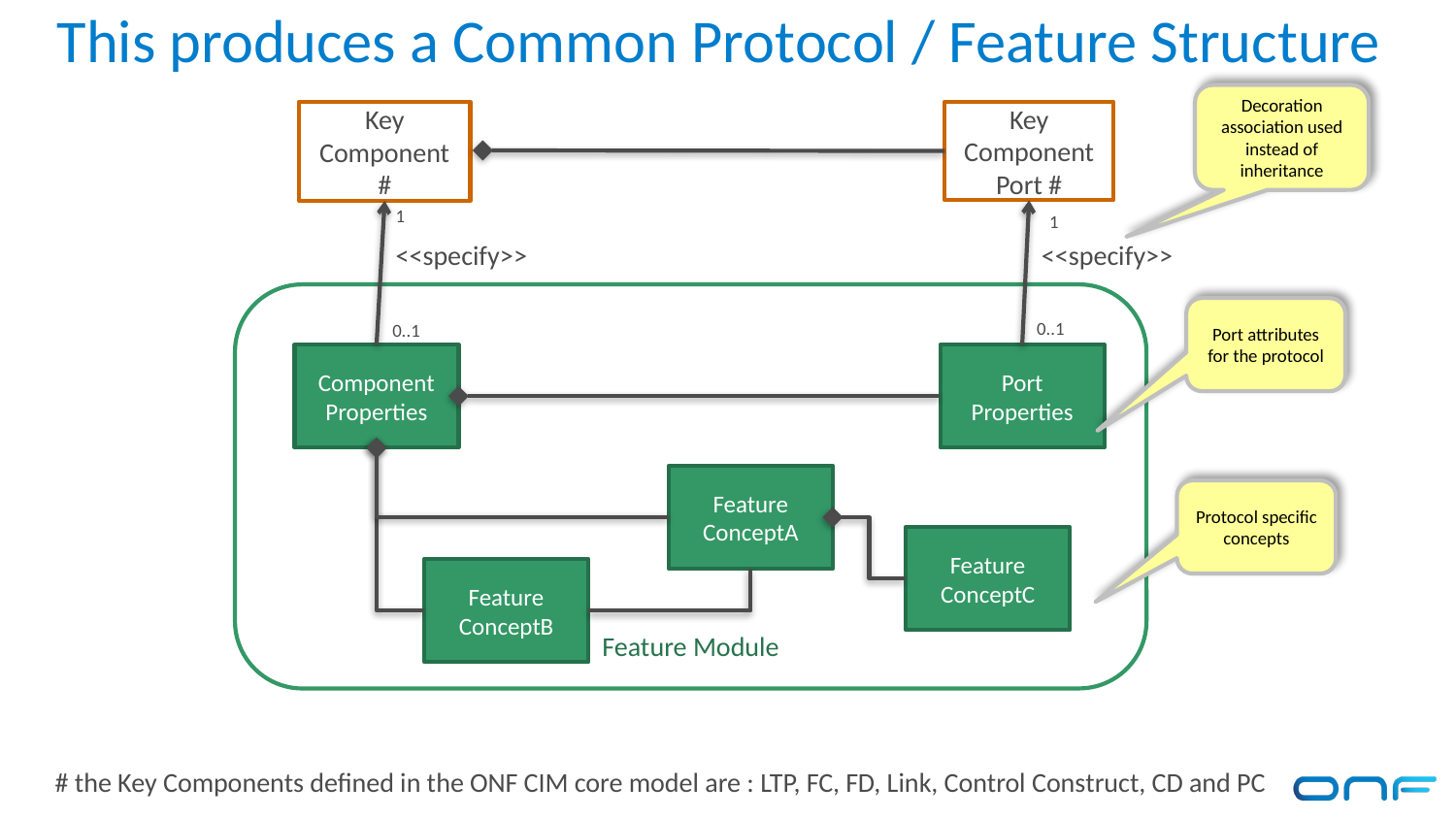

# This produces a Common Protocol / Feature Structure
Decoration association used instead of inheritance
Key Component #
Key Component Port #
1
1
<<specify>>
<<specify>>
Feature Module
Port attributes for the protocol
0..1
0..1
Component Properties
Port
Properties
Feature
ConceptA
Protocol specific concepts
Feature
ConceptC
Feature
ConceptB
# the Key Components defined in the ONF CIM core model are : LTP, FC, FD, Link, Control Construct, CD and PC